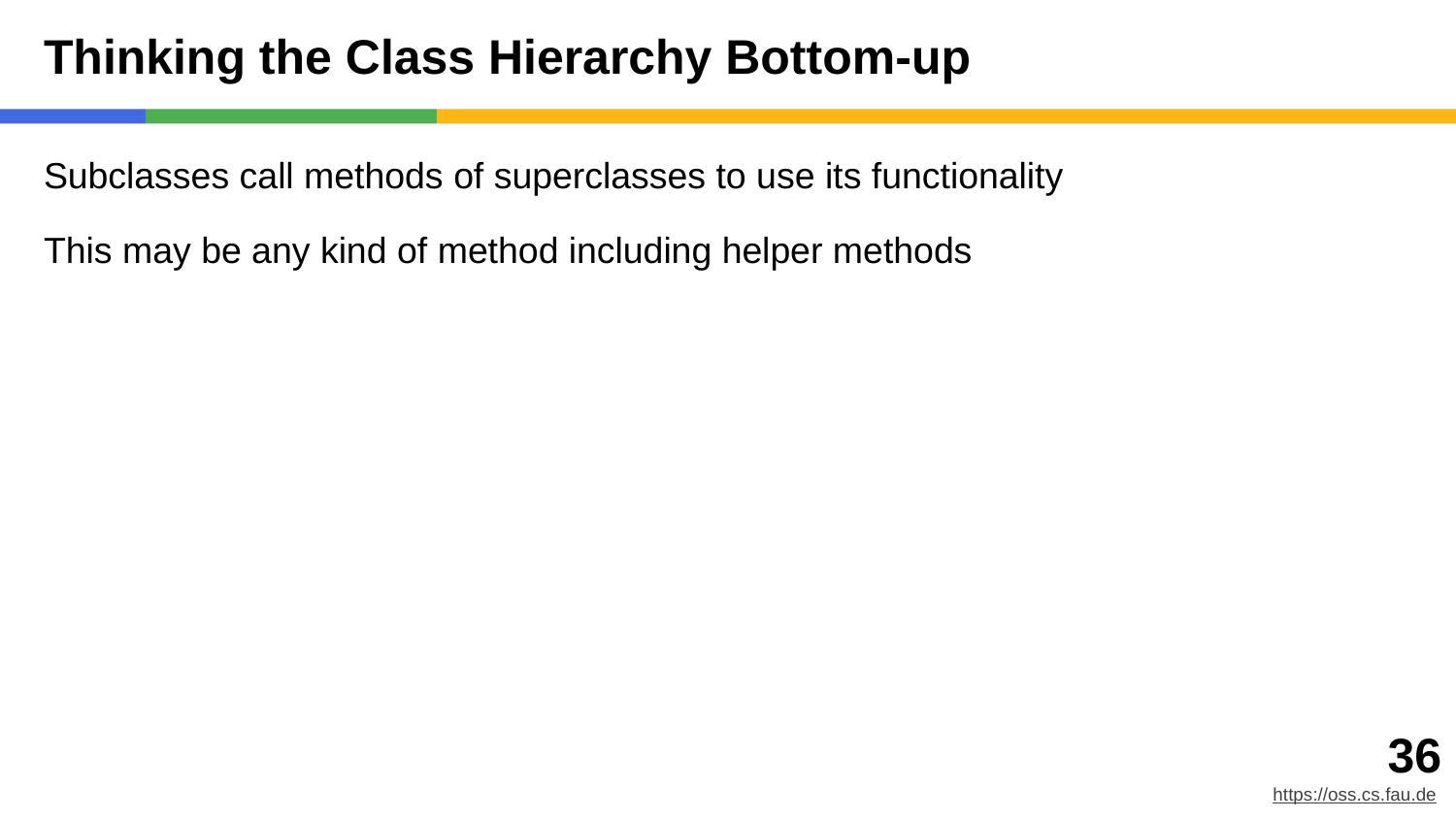

# Thinking the Class Hierarchy Bottom-up
Subclasses call methods of superclasses to use its functionality
This may be any kind of method including helper methods
36
https://oss.cs.fau.de